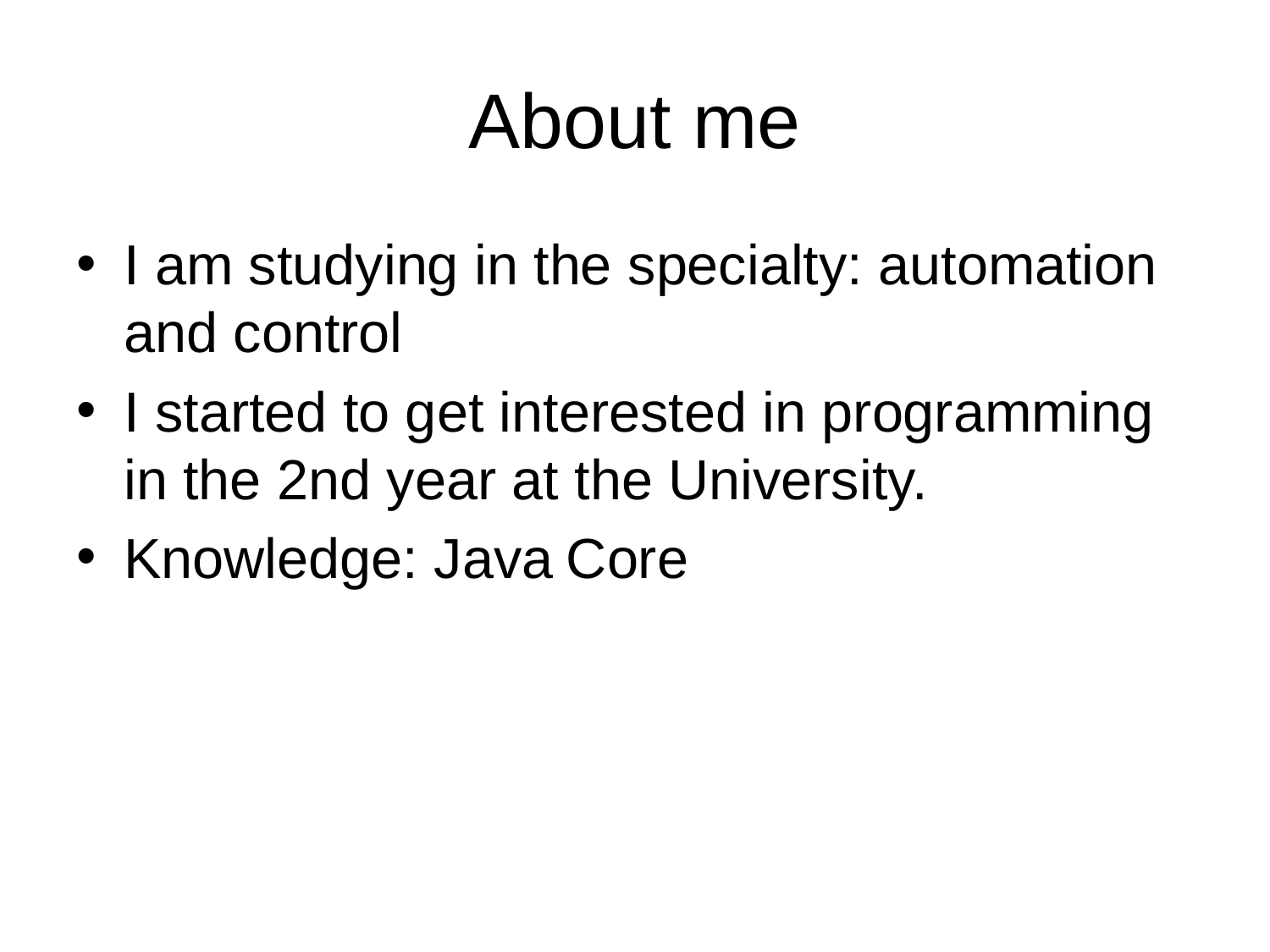

# About me
I am studying in the specialty: automation and control
I started to get interested in programming in the 2nd year at the University.
Knowledge: Java Core